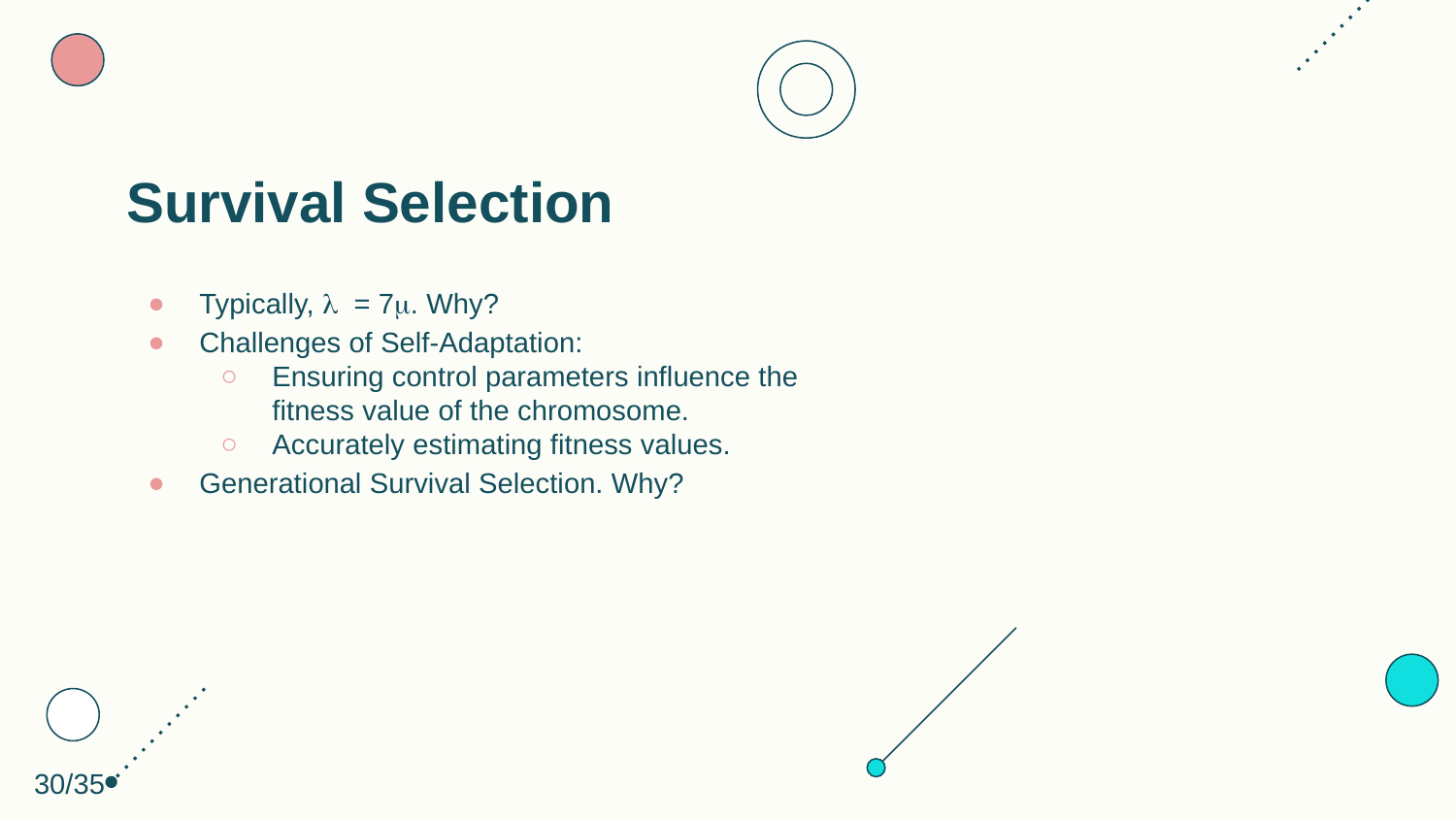

# Survival Selection

Typically, λ  = 7μ. Why?
Challenges of Self-Adaptation:
Ensuring control parameters influence the fitness value of the chromosome.
Accurately estimating fitness values.
Generational Survival Selection. Why?

30/35